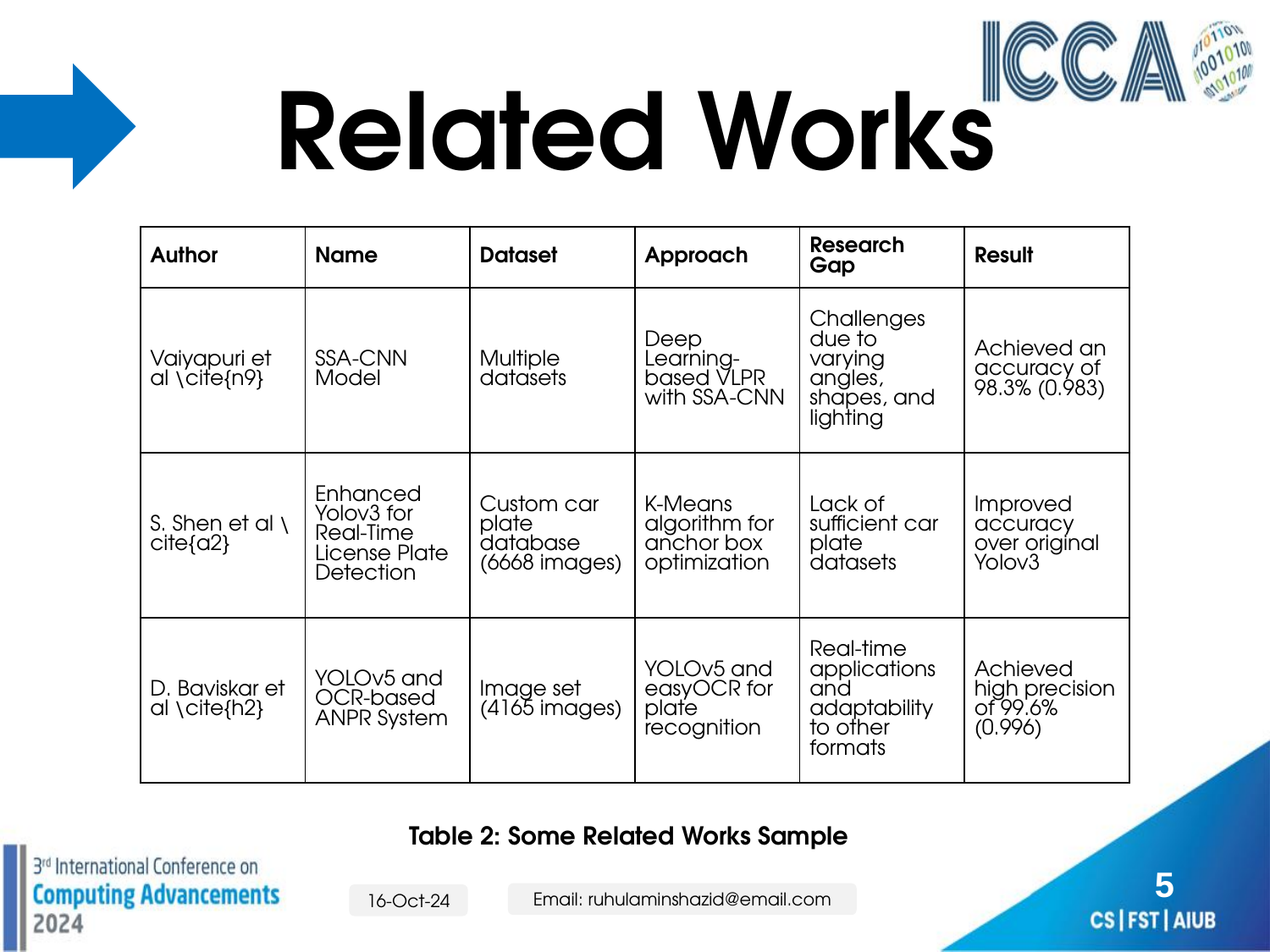

Related Works
| Author | Name | Dataset | Approach | Research Gap | Result |
| --- | --- | --- | --- | --- | --- |
| Vaiyapuri et al \cite{n9} | SSA-CNN Model | Multiple datasets | Deep Learning-based VLPR with SSA-CNN | Challenges due to varying angles, shapes, and lighting | Achieved an accuracy of 98.3% (0.983) |
| S. Shen et al \cite{a2} | Enhanced Yolov3 for Real-Time License Plate Detection | Custom car plate database (6668 images) | K-Means algorithm for anchor box optimization | Lack of sufficient car plate datasets | Improved accuracy over original Yolov3 |
| D. Baviskar et al \cite{h2} | YOLOv5 and OCR-based ANPR System | Image set (4165 images) | YOLOv5 and easyOCR for plate recognition | Real-time applications and adaptability to other formats | Achieved high precision of 99.6% (0.996) |
Table 2: Some Related Works Sample